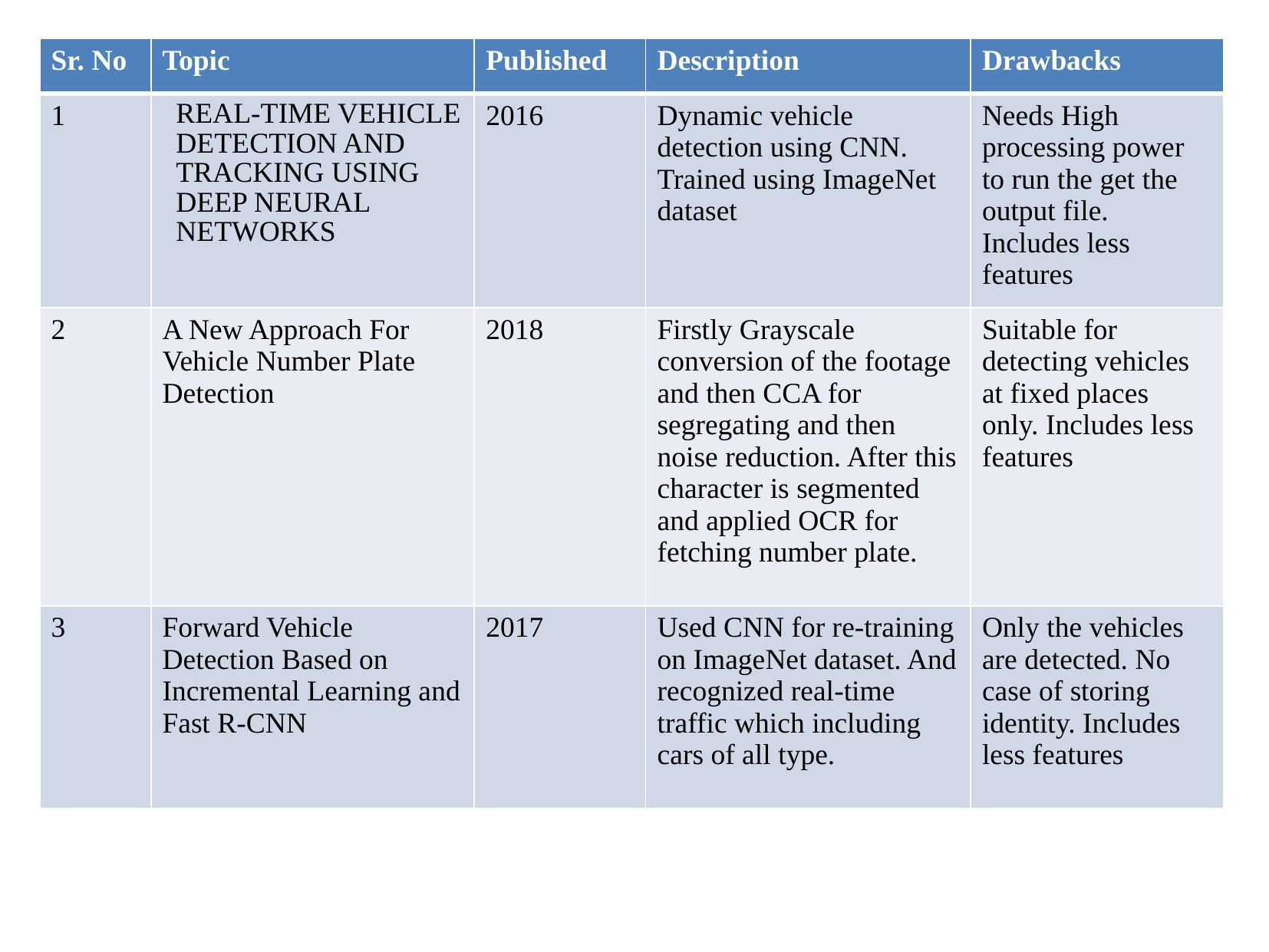

| Sr. No | Topic | Published | Description | Drawbacks |
| --- | --- | --- | --- | --- |
| 1 | REAL-TIME VEHICLE DETECTION AND TRACKING USING DEEP NEURAL NETWORKS | 2016 | Dynamic vehicle detection using CNN. Trained using ImageNet dataset | Needs High processing power to run the get the output file. Includes less features |
| 2 | A New Approach For Vehicle Number Plate Detection | 2018 | Firstly Grayscale conversion of the footage and then CCA for segregating and then noise reduction. After this character is segmented and applied OCR for fetching number plate. | Suitable for detecting vehicles at fixed places only. Includes less features |
| 3 | Forward Vehicle Detection Based on Incremental Learning and Fast R-CNN | 2017 | Used CNN for re-training on ImageNet dataset. And recognized real-time traffic which including cars of all type. | Only the vehicles are detected. No case of storing identity. Includes less features |